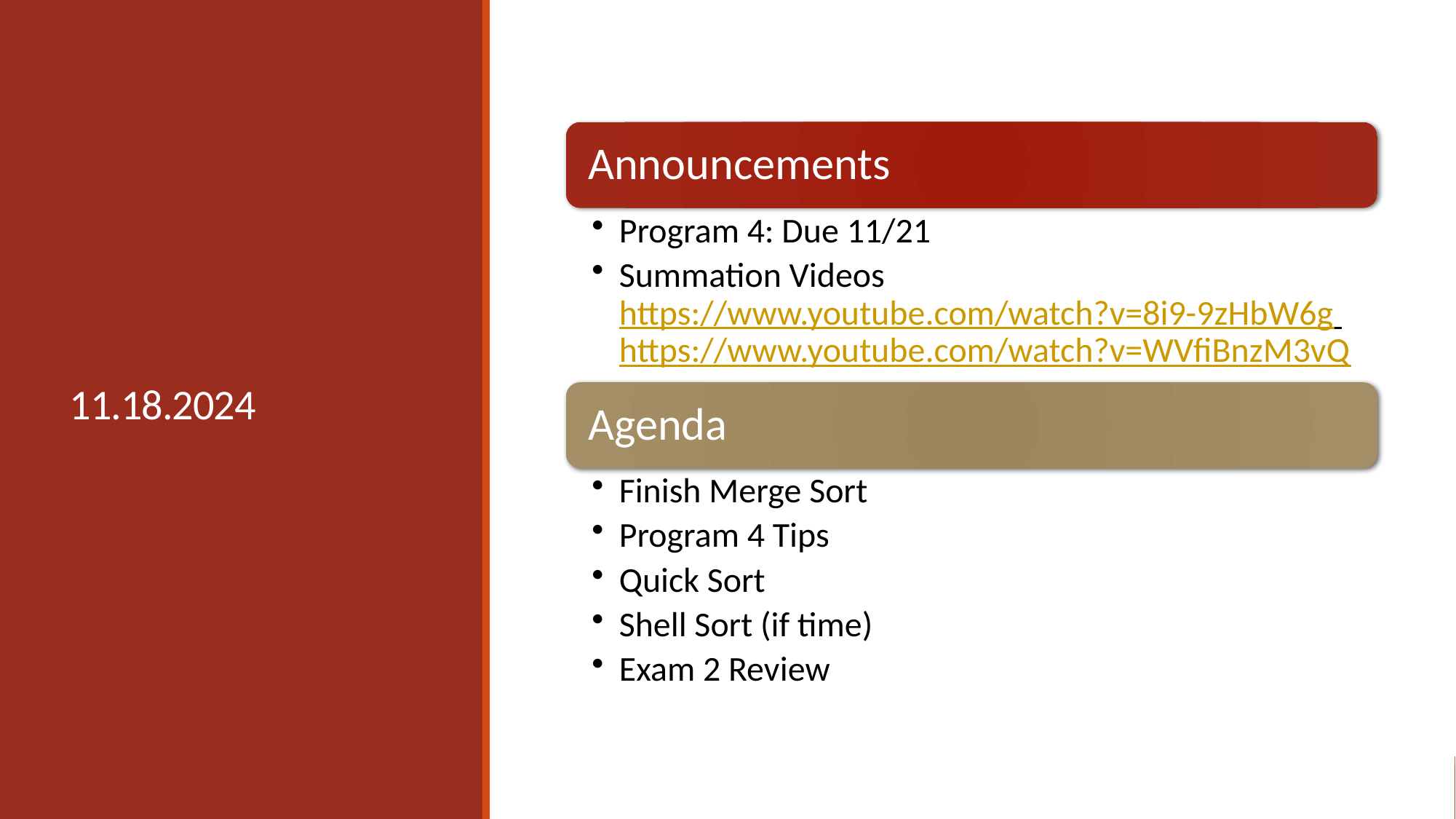

# 11.18.2024
Announcements
Program 4: Due 11/21
Summation Videos https://www.youtube.com/watch?v=8i9-9zHbW6g https://www.youtube.com/watch?v=WVfiBnzM3vQ
Agenda
Finish Merge Sort
Program 4 Tips
Quick Sort
Shell Sort (if time)
Exam 2 Review